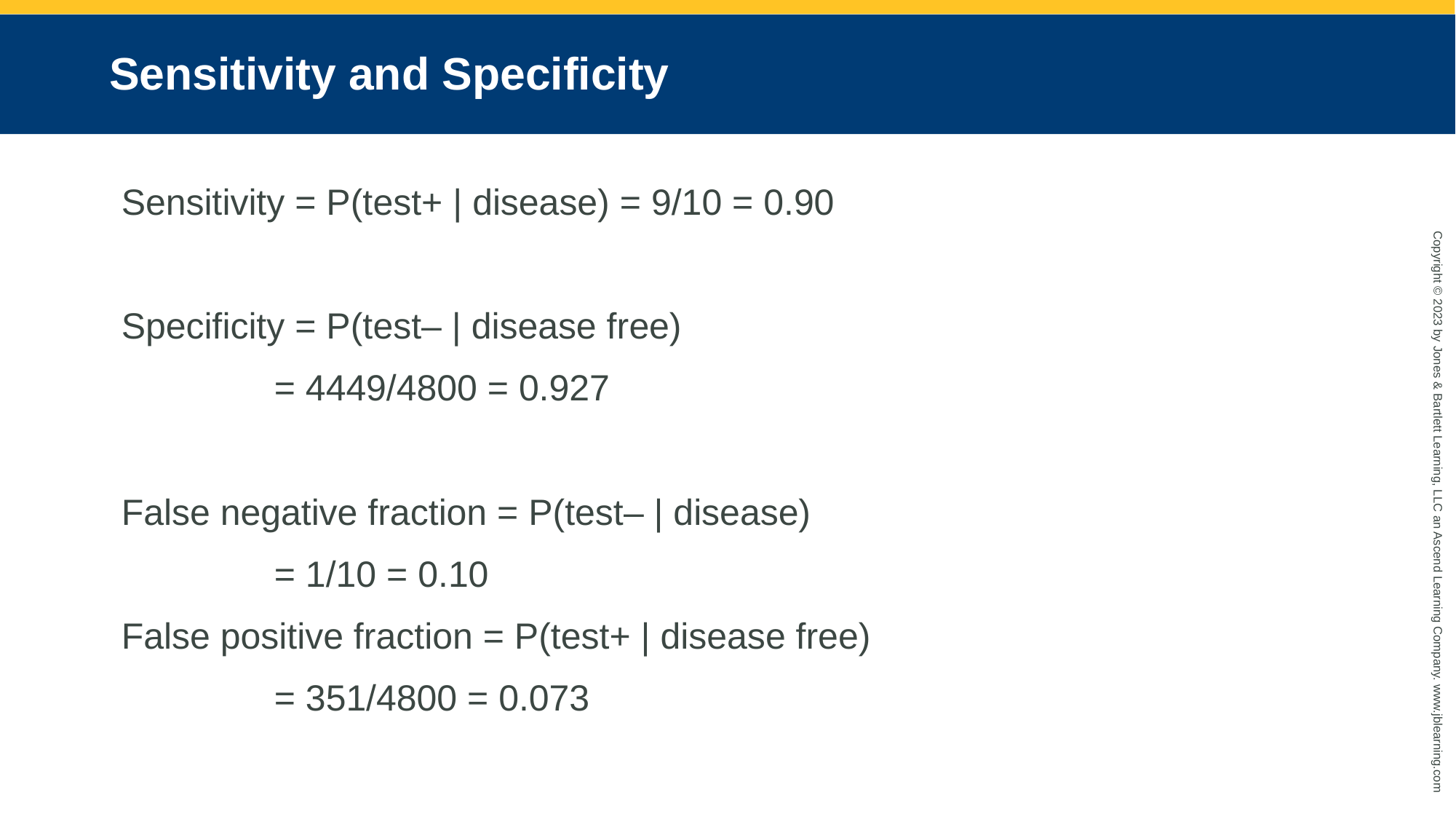

# Sensitivity and Specificity
Sensitivity = P(test+ | disease) = 9/10 = 0.90

Specificity = P(test– | disease free)
               = 4449/4800 = 0.927

False negative fraction = P(test– | disease)
               = 1/10 = 0.10
False positive fraction = P(test+ | disease free)
               = 351/4800 = 0.073